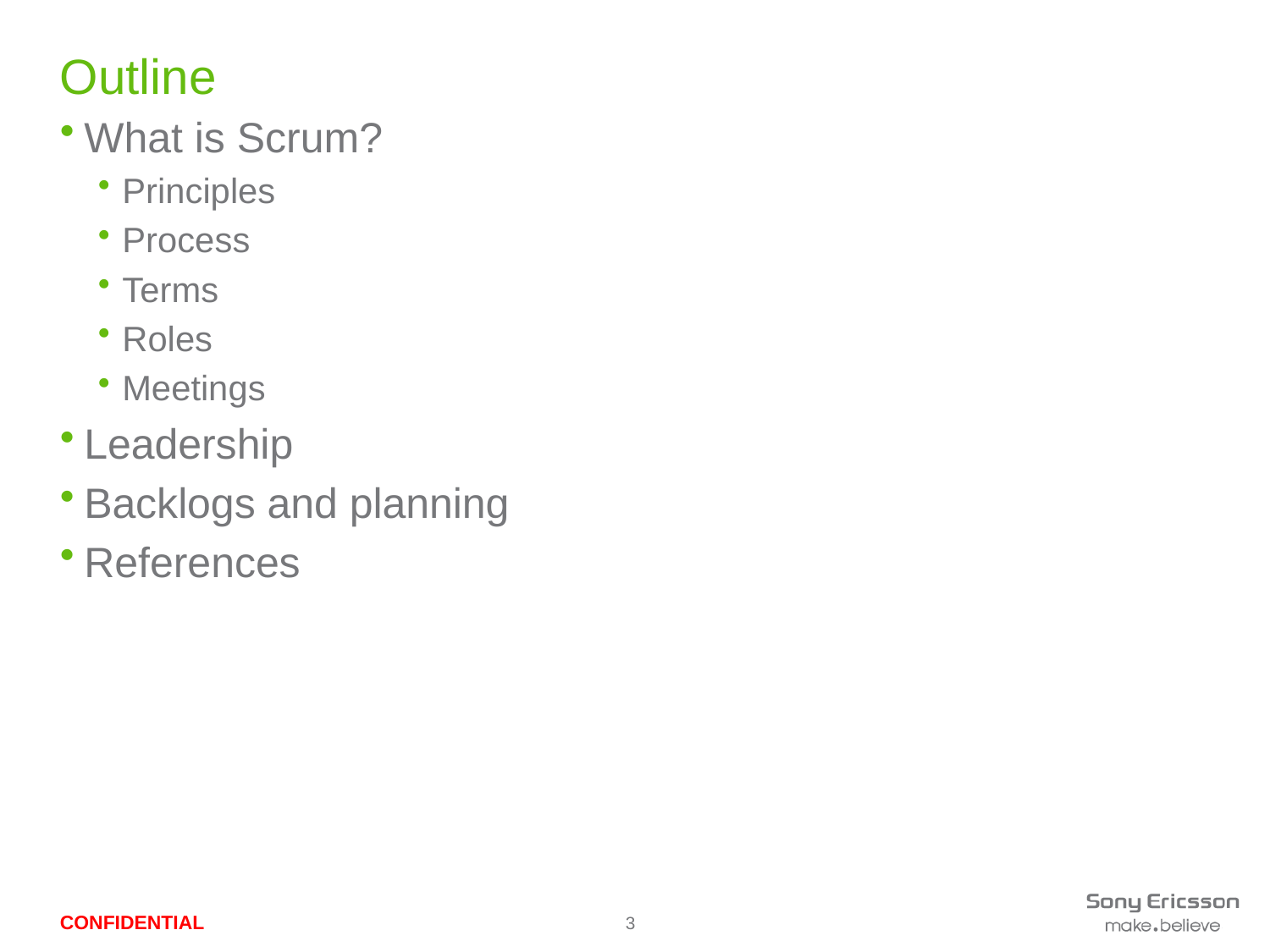

# Outline
What is Scrum?
Principles
Process
Terms
Roles
Meetings
Leadership
Backlogs and planning
References